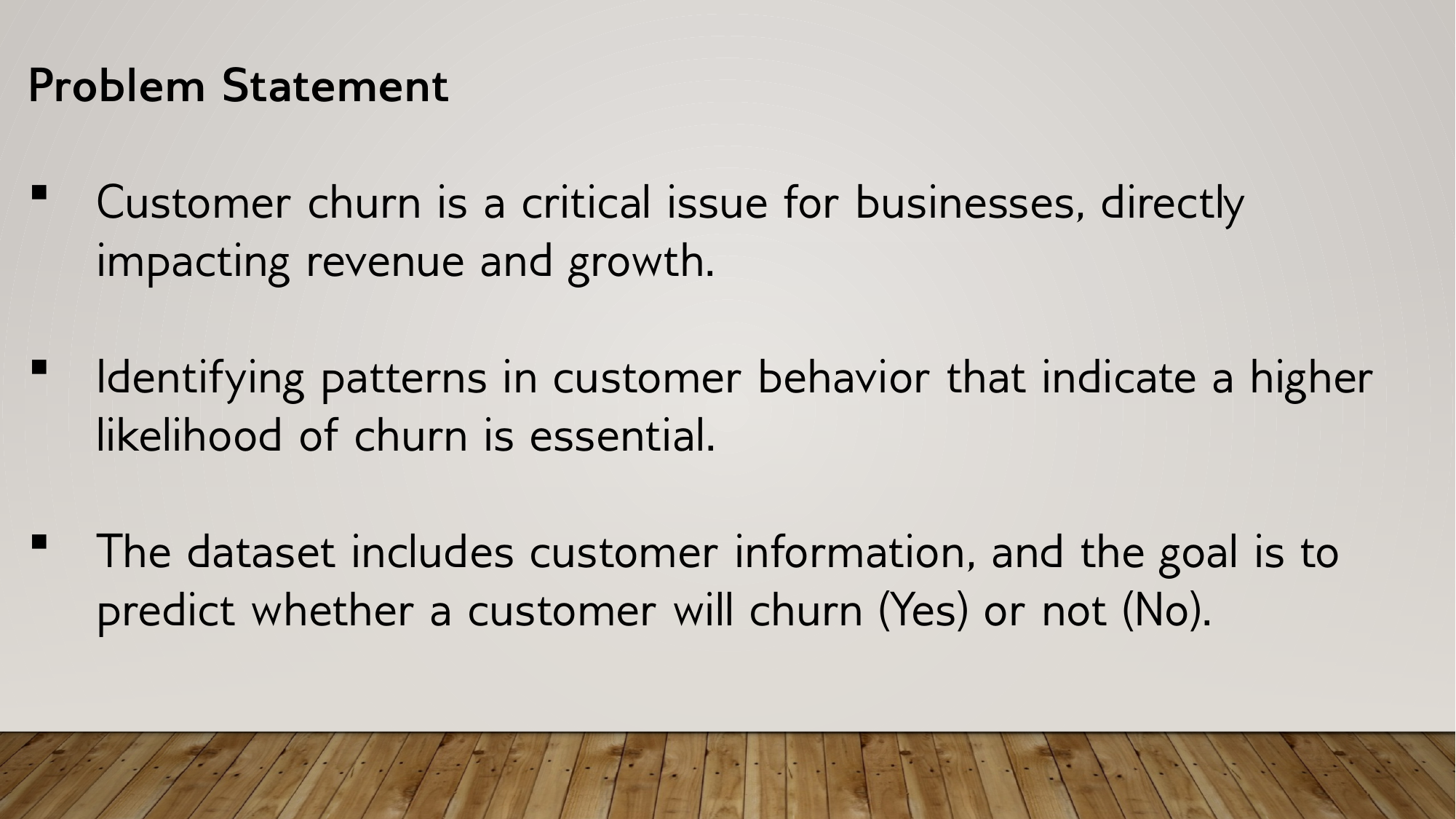

Problem Statement

Customer churn is a critical issue for businesses, directly impacting revenue and growth.

Identifying patterns in customer behavior that indicate a higher likelihood of churn is essential.

The dataset includes customer information, and the goal is to predict whether a customer will churn (Yes) or not (No).